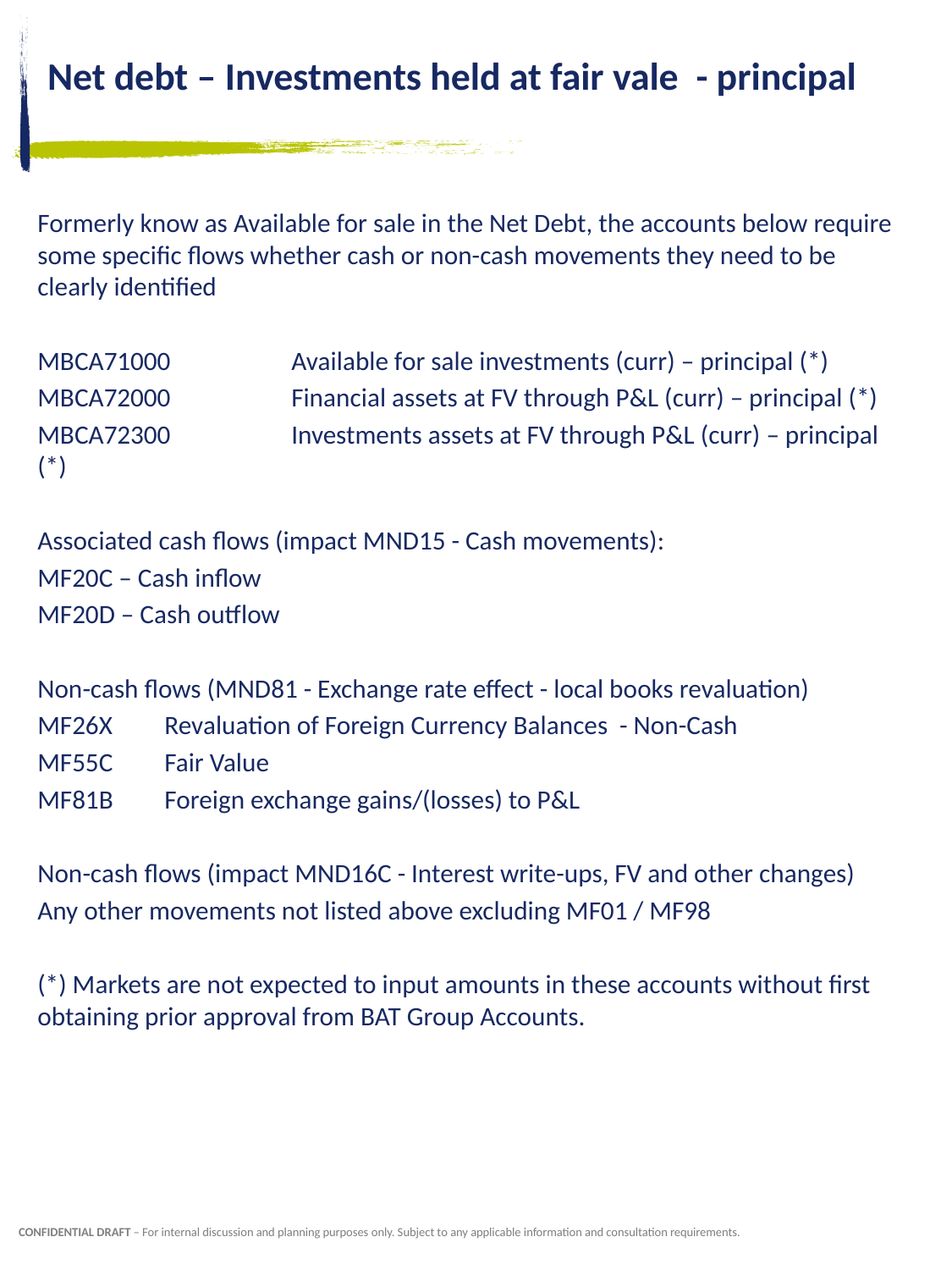

# Net debt – Investments held at fair vale  - principal
Formerly know as Available for sale in the Net Debt, the accounts below require some specific flows whether cash or non-cash movements they need to be clearly identified

MBCA71000	Available for sale investments (curr) – principal (*)
MBCA72000	Financial assets at FV through P&L (curr) – principal (*)
MBCA72300	Investments assets at FV through P&L (curr) – principal (*)

Associated cash flows (impact MND15 - Cash movements):
MF20C – Cash inflow
MF20D – Cash outflow

Non-cash flows (MND81 - Exchange rate effect - local books revaluation)
MF26X	Revaluation of Foreign Currency Balances  - Non-Cash
MF55C	Fair Value
MF81B	Foreign exchange gains/(losses) to P&L

Non-cash flows (impact MND16C - Interest write-ups, FV and other changes)
Any other movements not listed above excluding MF01 / MF98

(*) Markets are not expected to input amounts in these accounts without first obtaining prior approval from BAT Group Accounts.